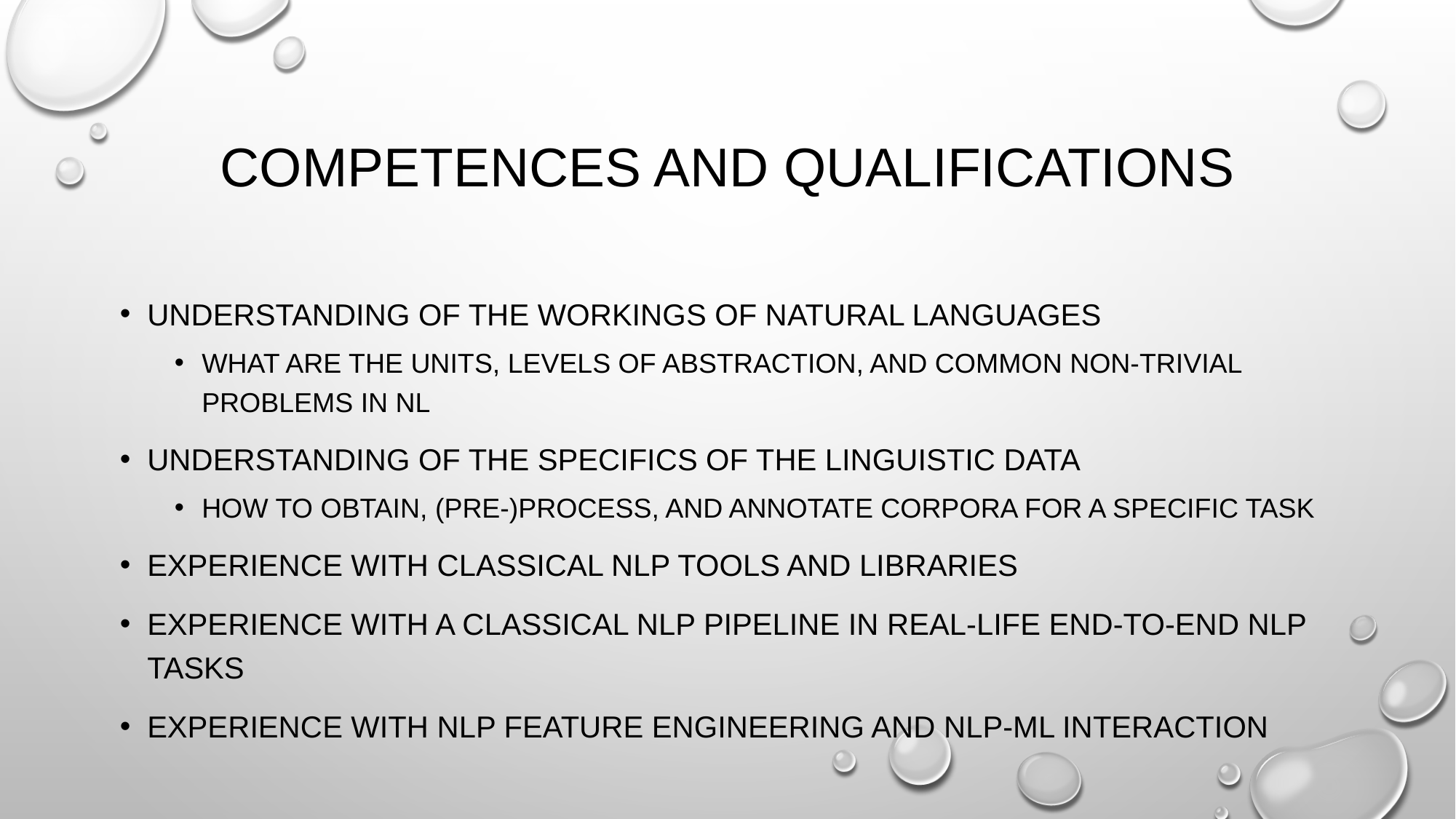

# Competences and Qualifications
Understanding of the workings of natural languages
What are the Units, levels of abstraction, and common non-trivial problems in NL
Understanding of the specifics of the linguistic data
How to obtain, (pre-)process, and annotate corpora for a specific task
Experience with classical NLP tools and libraries
Experience with a classical NLP pipeline in real-life end-to-end NLP tasks
Experience with NLP feature engineering and NLP-ML interaction